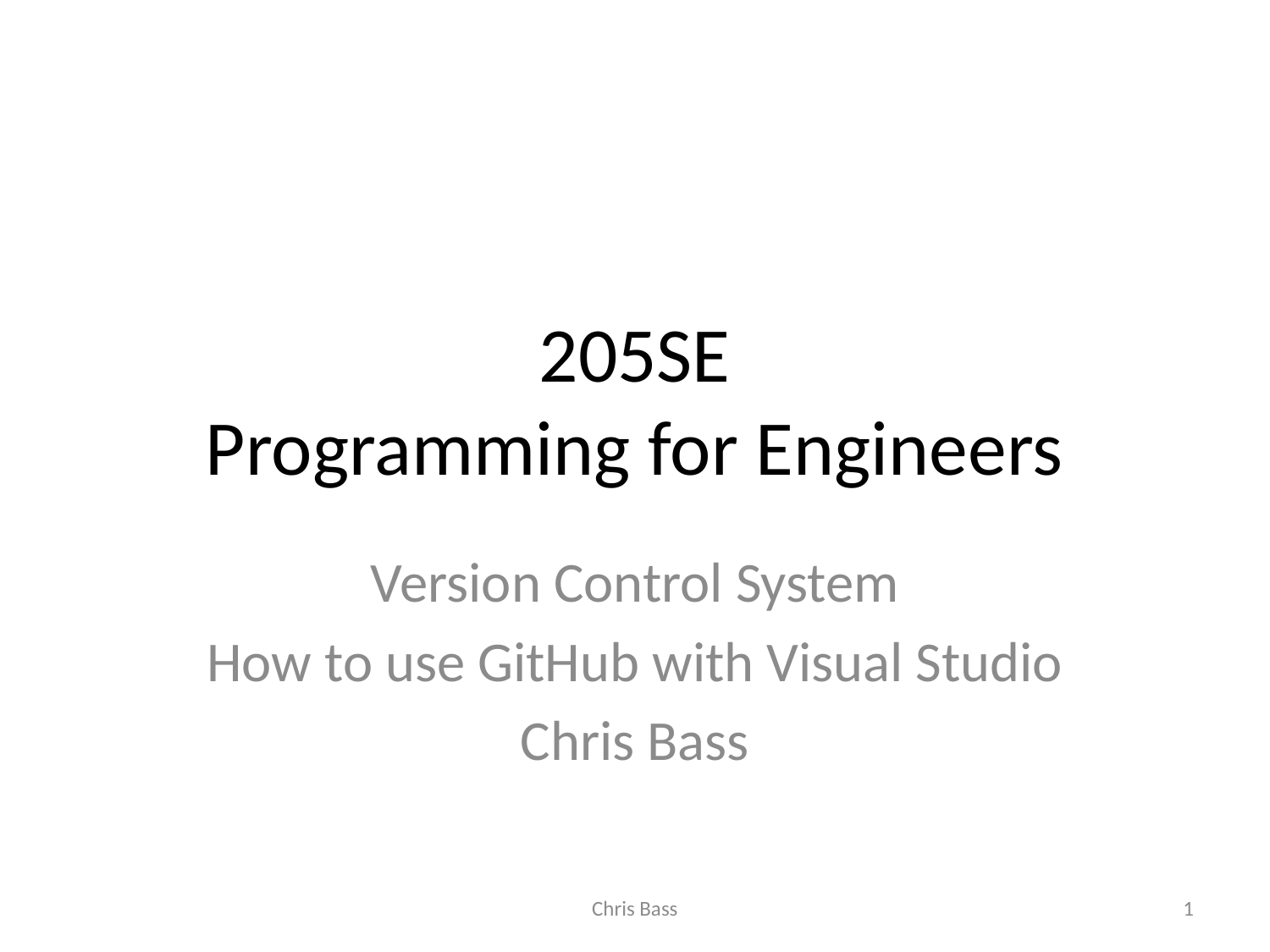

# 205SE Programming for Engineers
Version Control System
How to use GitHub with Visual Studio
Chris Bass
Chris Bass
1